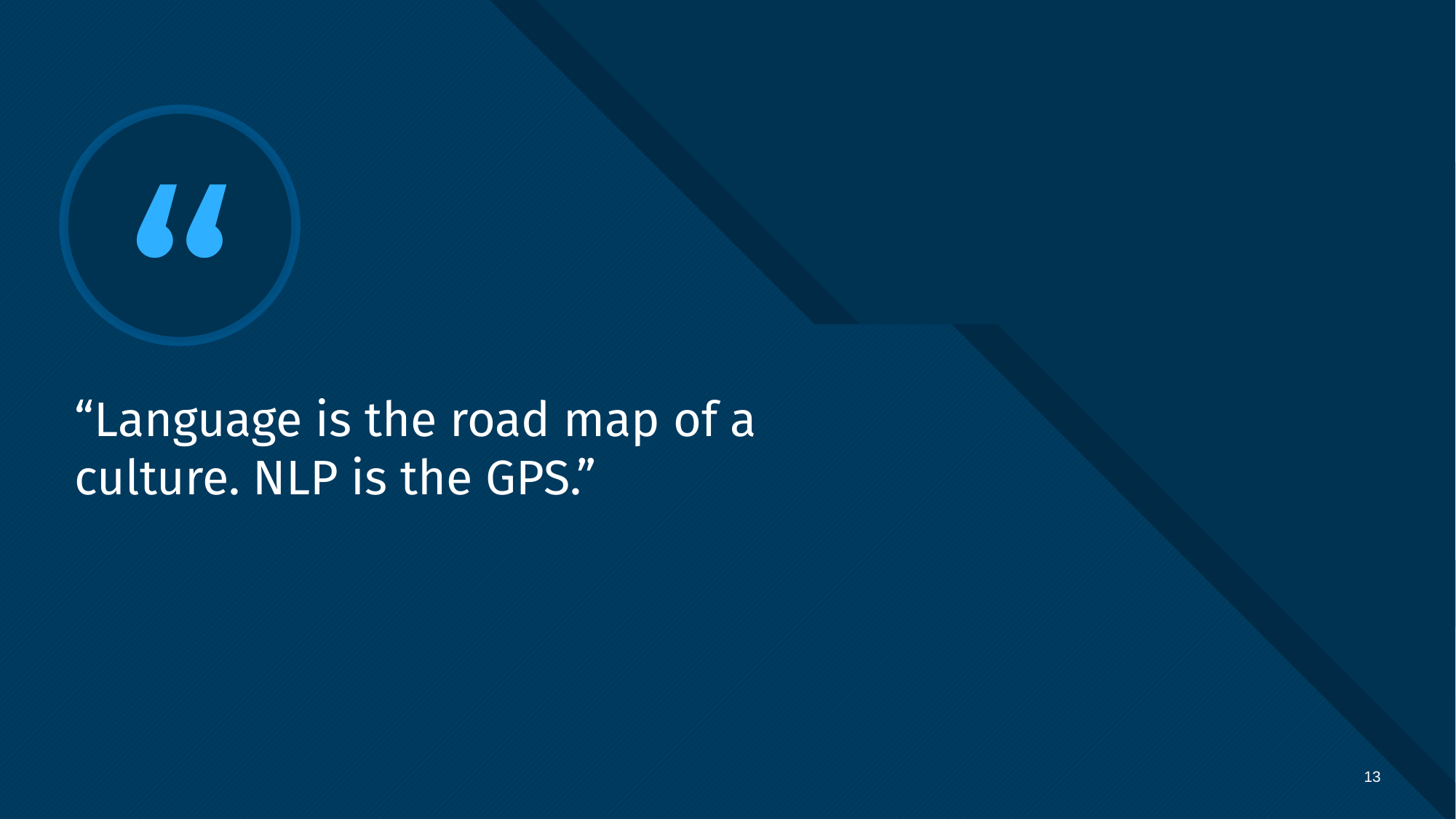

# “Language is the road map of a culture. NLP is the GPS.”
13